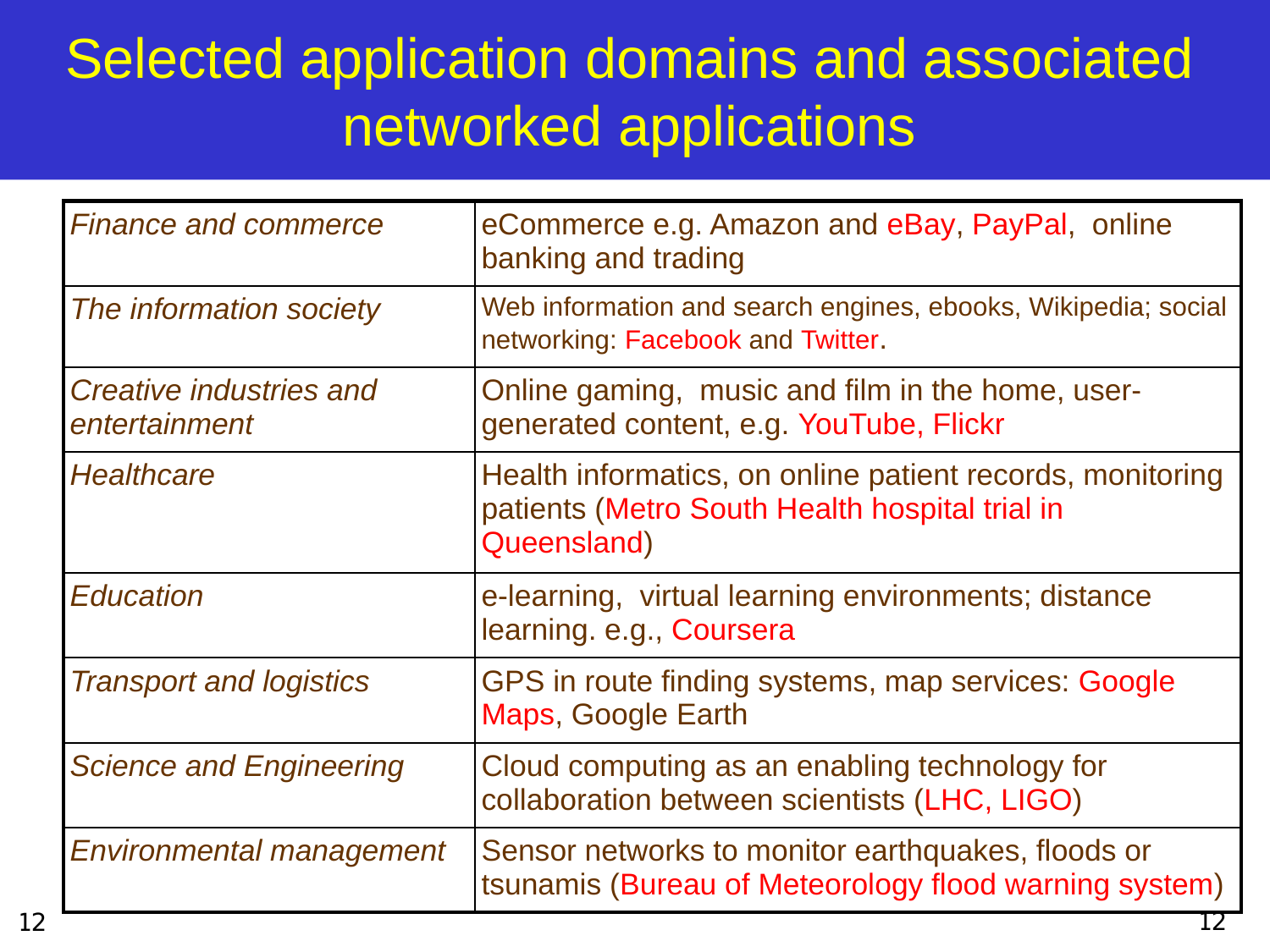

# Selected application domains and associated networked applications
| Finance and commerce | eCommerce e.g. Amazon and eBay, PayPal, online banking and trading |
| --- | --- |
| The information society | Web information and search engines, ebooks, Wikipedia; social networking: Facebook and Twitter. |
| Creative industries and entertainment | Online gaming, music and film in the home, user-generated content, e.g. YouTube, Flickr |
| Healthcare | Health informatics, on online patient records, monitoring patients (Metro South Health hospital trial in Queensland) |
| Education | e-learning, virtual learning environments; distance learning. e.g., Coursera |
| Transport and logistics | GPS in route finding systems, map services: Google Maps, Google Earth |
| Science and Engineering | Cloud computing as an enabling technology for collaboration between scientists (LHC, LIGO) |
| Environmental management | Sensor networks to monitor earthquakes, floods or tsunamis (Bureau of Meteorology flood warning system) |
12